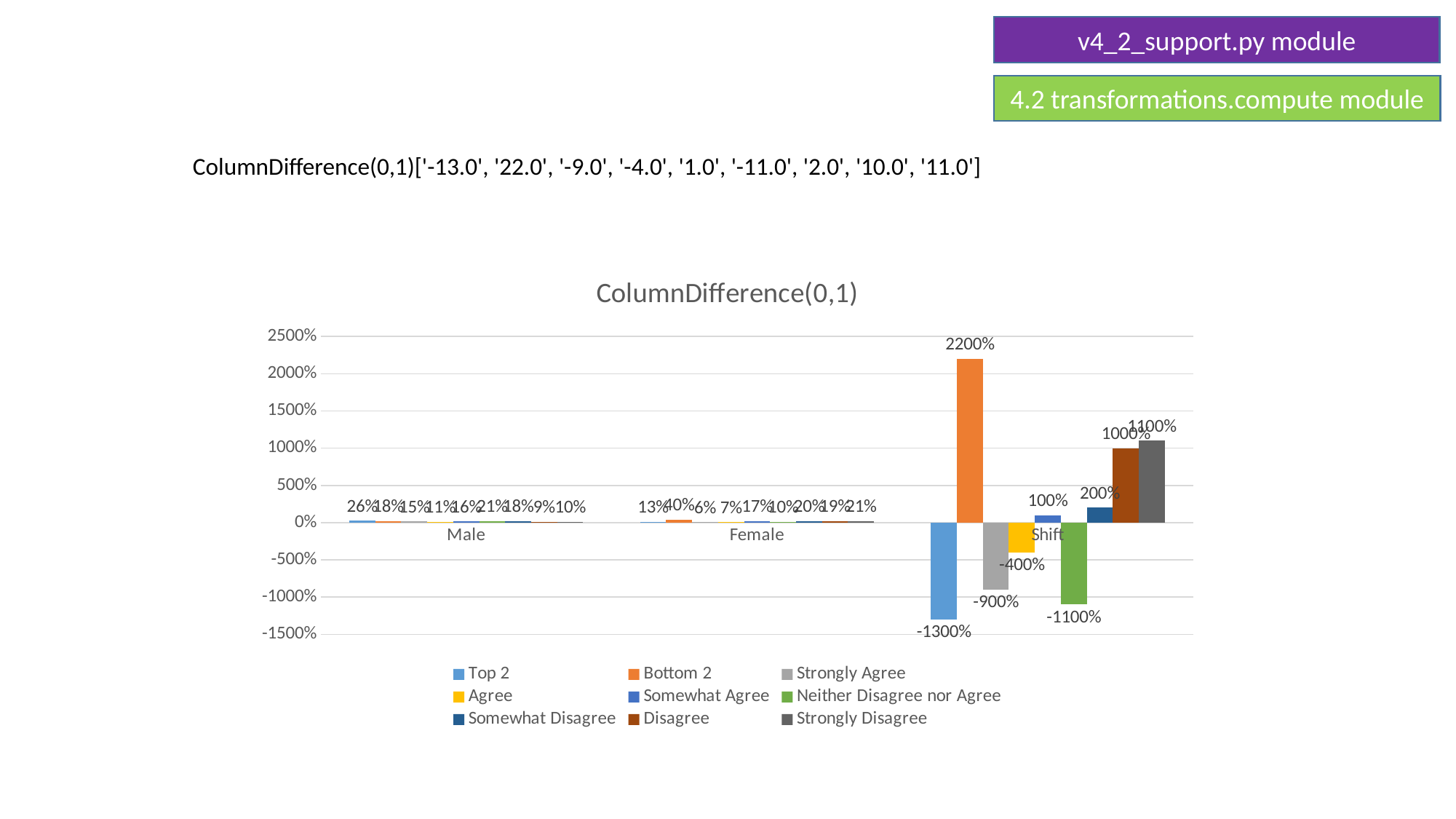

4.2 transformations.compute module
# ColumnDifference(0,1)['-13.0', '22.0', '-9.0', '-4.0', '1.0', '-11.0', '2.0', '10.0', '11.0']

### Chart: ColumnDifference(0,1)

| Category | Top 2 | Bottom 2 | Strongly Agree | Agree | Somewhat Agree | Neither Disagree nor Agree | Somewhat Disagree | Disagree | Strongly Disagree |
|---|---|---|---|---|---|---|---|---|---|
| Male | 0.26 | 0.18 | 0.15 | 0.11 | 0.16 | 0.21 | 0.18 | 0.09 | 0.1 |
| Female | 0.13 | 0.4 | 0.06 | 0.07 | 0.17 | 0.1 | 0.2 | 0.19 | 0.21 |
| Shift | -13.0 | 22.0 | -9.0 | -4.0 | 1.0 | -11.0 | 2.0 | 10.0 | 11.0 |